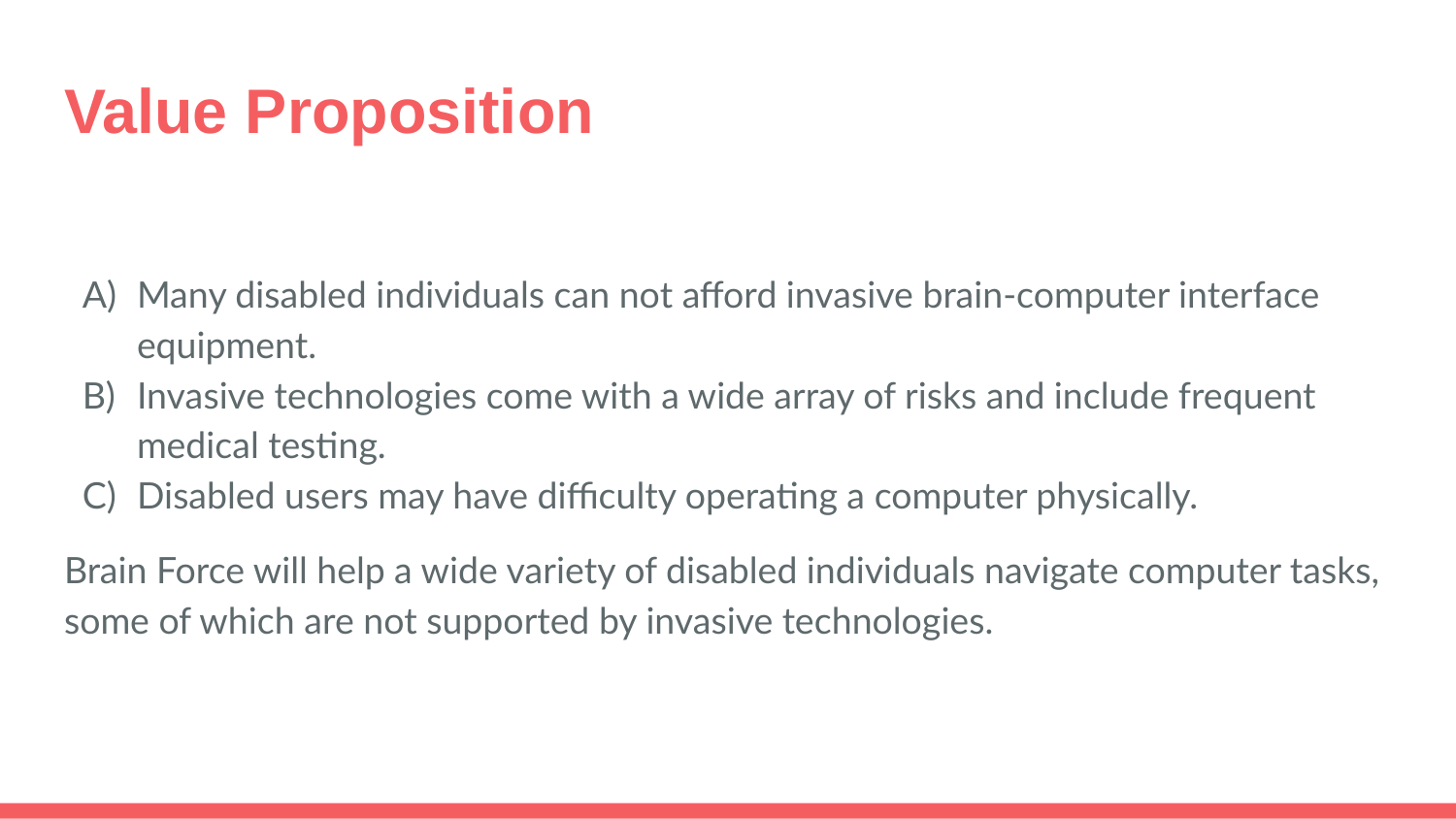

# Value Proposition

Many disabled individuals can not afford invasive brain-computer interface equipment.
Invasive technologies come with a wide array of risks and include frequent medical testing.
Disabled users may have difficulty operating a computer physically.
Brain Force will help a wide variety of disabled individuals navigate computer tasks, some of which are not supported by invasive technologies.